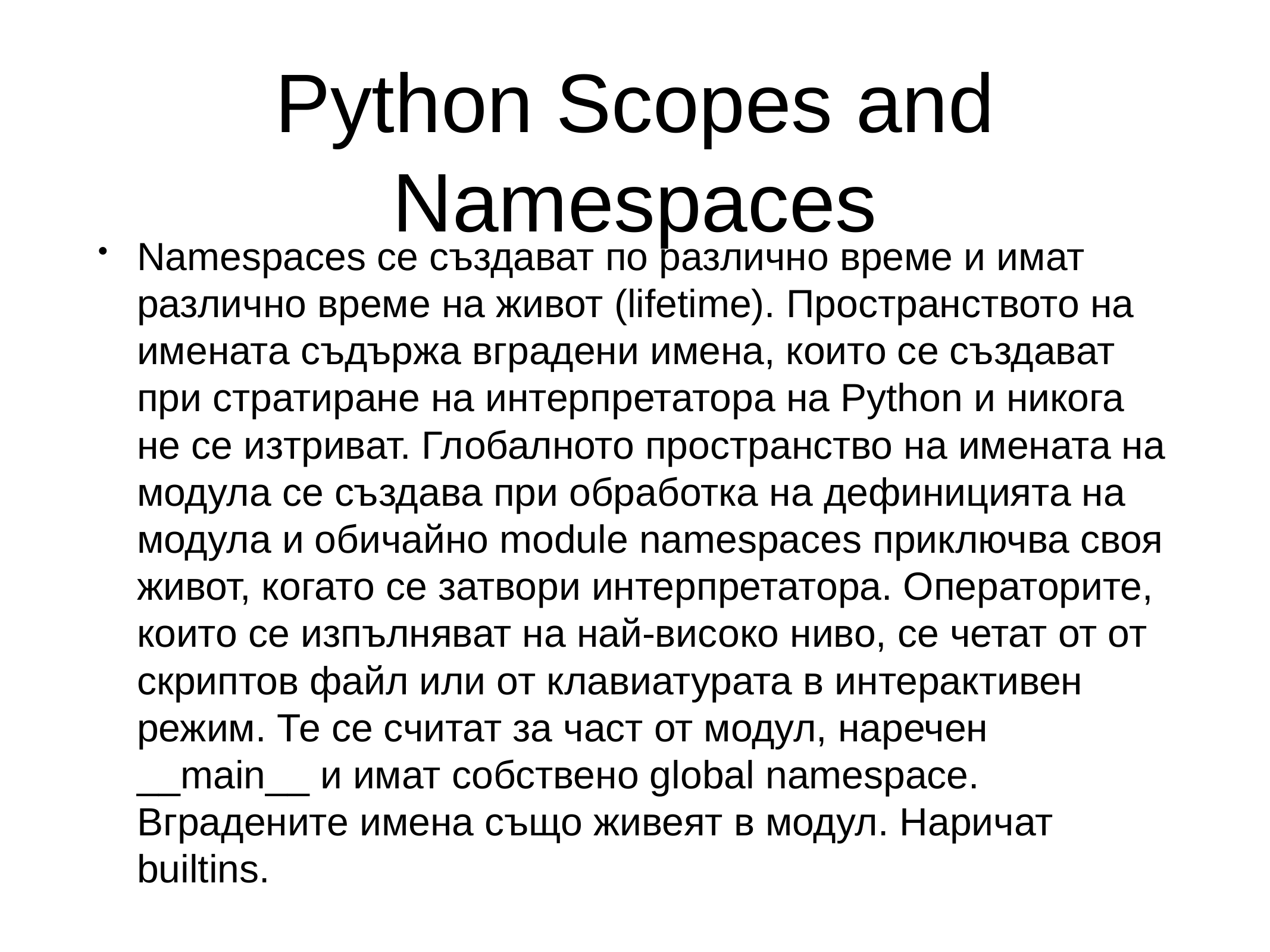

# Python Scopes and Namespaces
Namespaces се създават по различно време и имат различно време на живот (lifetime). Пространството на имената съдържа вградени имена, които се създават при стратиране на интерпретатора на Python и никога не се изтриват. Глобалното пространство на имената на модула се създава при обработка на дефиницията на модула и обичайно module namespaces приключва своя живот, когато се затвори интерпретатора. Операторите, които се изпълняват на най-високо ниво, се четат от от скриптов файл или от клавиатурата в интерактивен режим. Те се считат за част от модул, наречен __main__ и имат собствено global namespace. Вградените имена също живеят в модул. Наричат builtins.